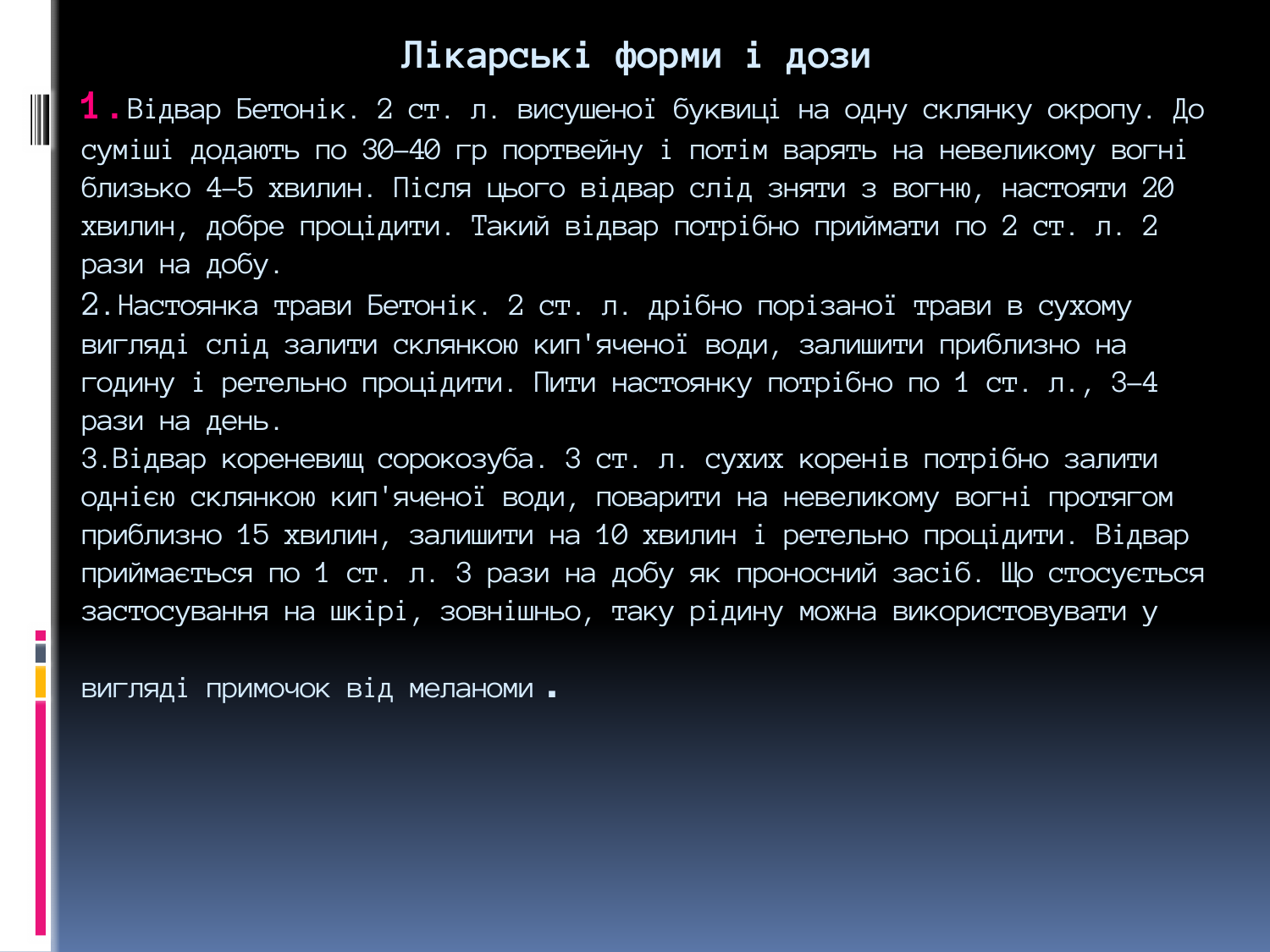

# Лікарські форми і дози 1.Відвар Бетонік. 2 ст. л. висушеної буквиці на одну склянку окропу. До суміші додають по 30-40 гр портвейну і потім варять на невеликому вогні близько 4-5 хвилин. Після цього відвар слід зняти з вогню, настояти 20 хвилин, добре процідити. Такий відвар потрібно приймати по 2 ст. л. 2 рази на добу. 2.Настоянка трави Бетонік. 2 ст. л. дрібно порізаної трави в сухому вигляді слід залити склянкою кип'яченої води, залишити приблизно на годину і ретельно процідити. Пити настоянку потрібно по 1 ст. л., 3-4 рази на день. 3.Відвар кореневищ сорокозуба. 3 ст. л. сухих коренів потрібно залити однією склянкою кип'яченої води, поварити на невеликому вогні протягом приблизно 15 хвилин, залишити на 10 хвилин і ретельно процідити. Відвар приймається по 1 ст. л. 3 рази на добу як проносний засіб. Що стосується застосування на шкірі, зовнішньо, таку рідину можна використовувати у вигляді примочок від меланоми.